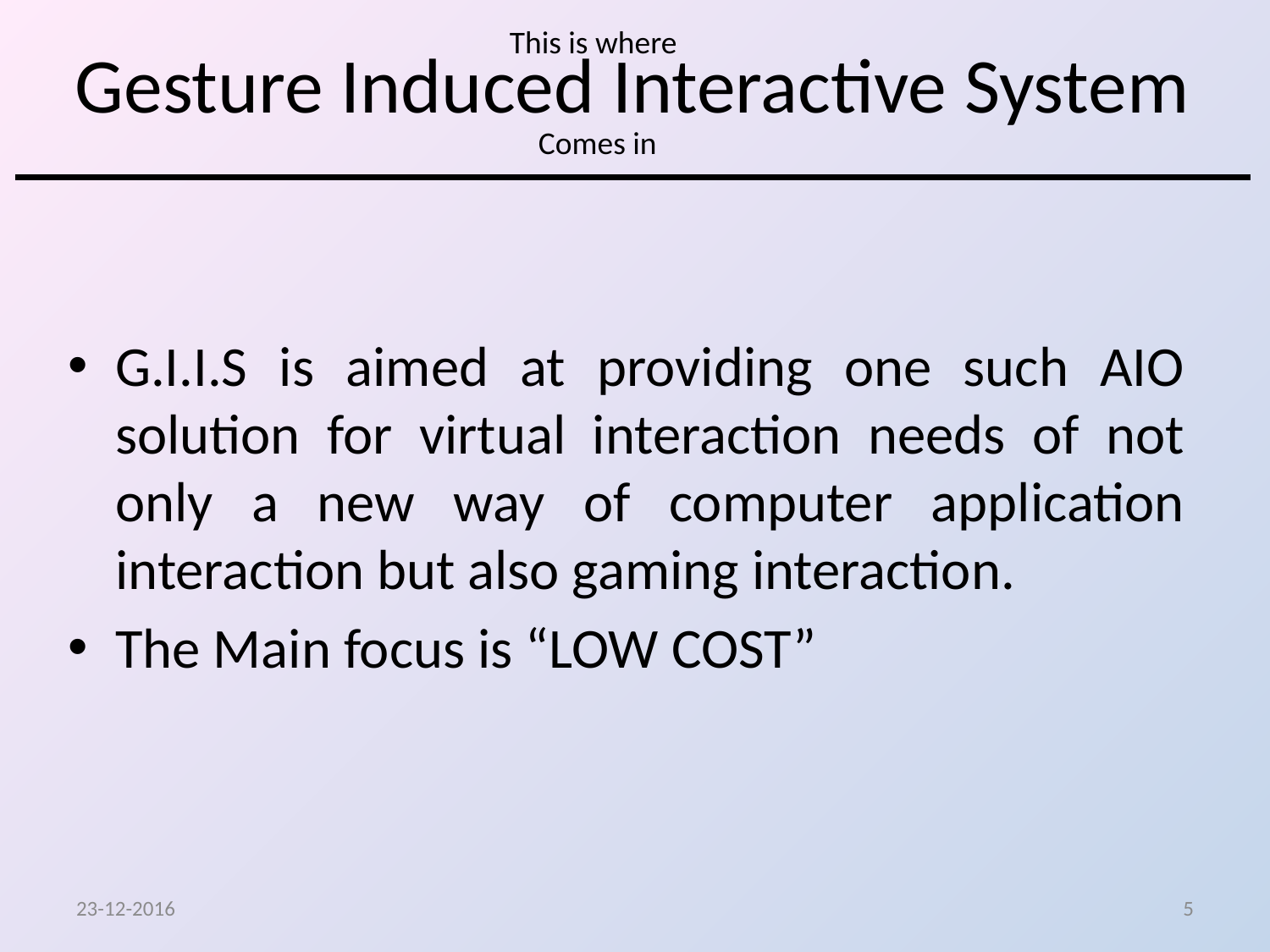

This is where
# Gesture Induced Interactive System
Comes in
G.I.I.S is aimed at providing one such AIO solution for virtual interaction needs of not only a new way of computer application interaction but also gaming interaction.
The Main focus is “LOW COST”

23-12-2016
5